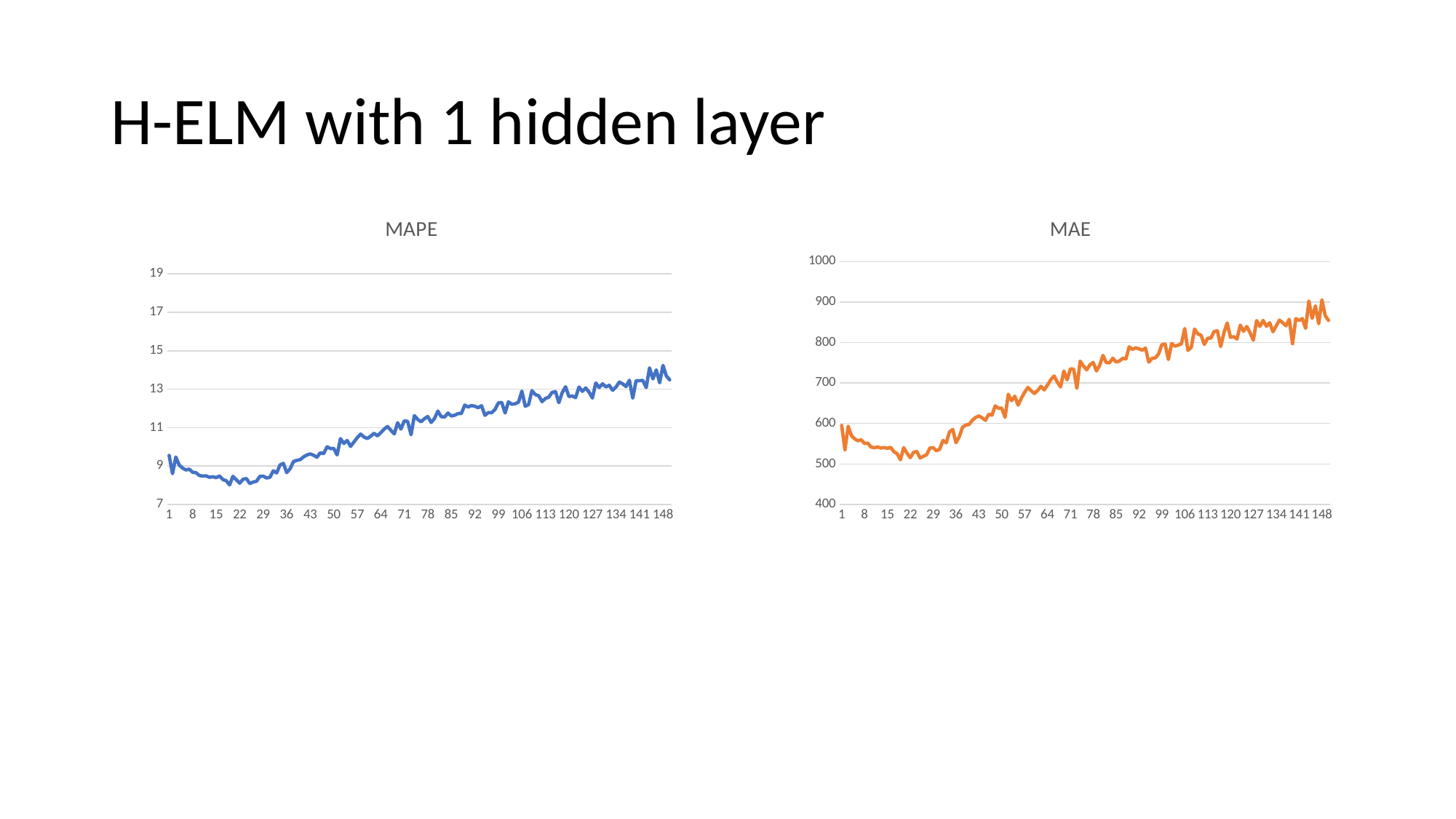

# H-ELM with 1 hidden layer

### Chart:

| Category | MAPE |
|---|---|

### Chart:

| Category | MAE |
|---|---|